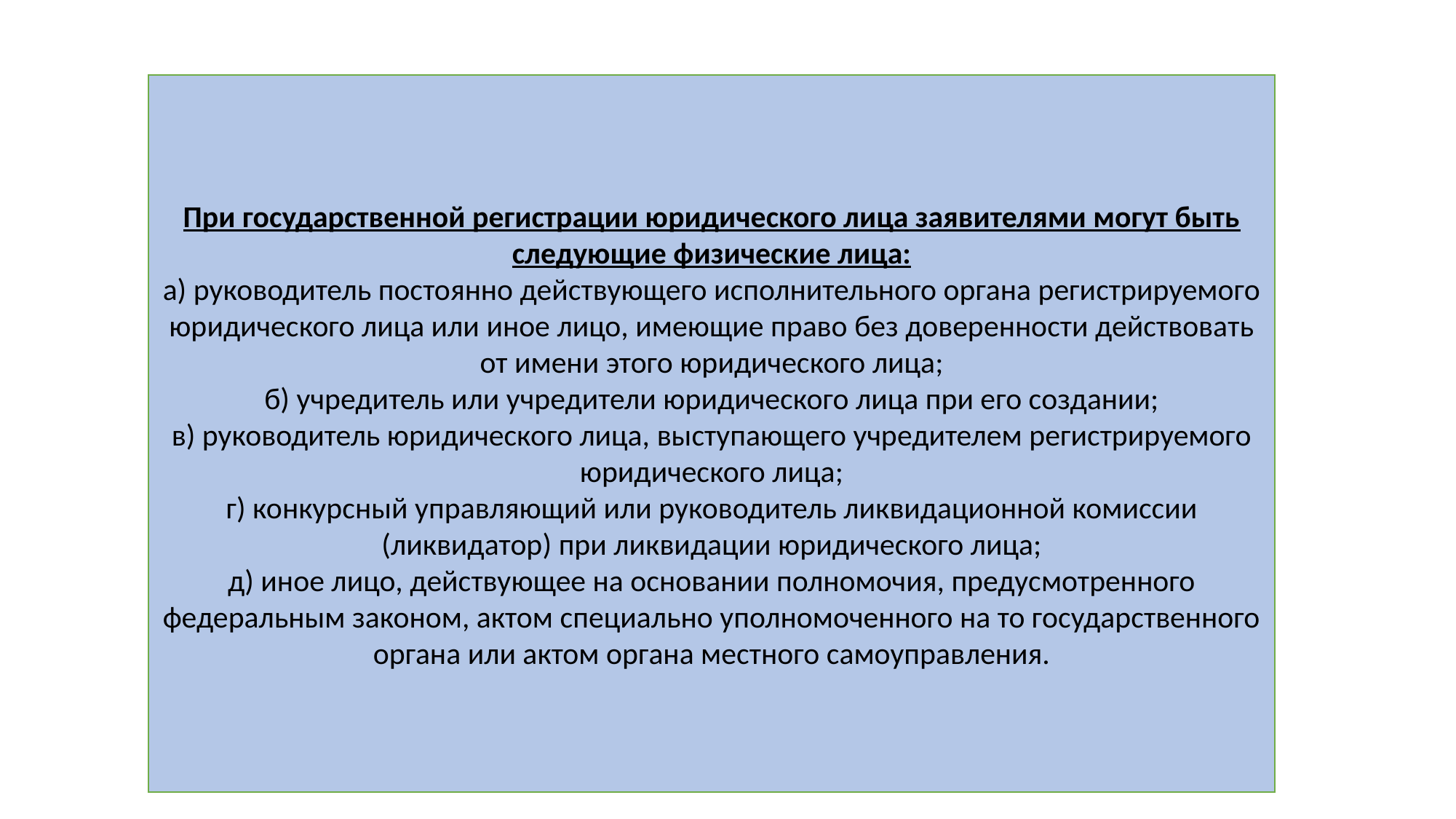

При государственной регистрации юридического лица заявителями могут быть следующие физические лица:
а) руководитель постоянно действующего исполнительного органа регистрируемого юридического лица или иное лицо, имеющие право без доверенности действовать от имени этого юридического лица;
б) учредитель или учредители юридического лица при его создании;
в) руководитель юридического лица, выступающего учредителем регистрируемого юридического лица;
г) конкурсный управляющий или руководитель ликвидационной комиссии (ликвидатор) при ликвидации юридического лица;
д) иное лицо, действующее на основании полномочия, предусмотренного федеральным законом, актом специально уполномоченного на то государственного органа или актом органа местного самоуправления.